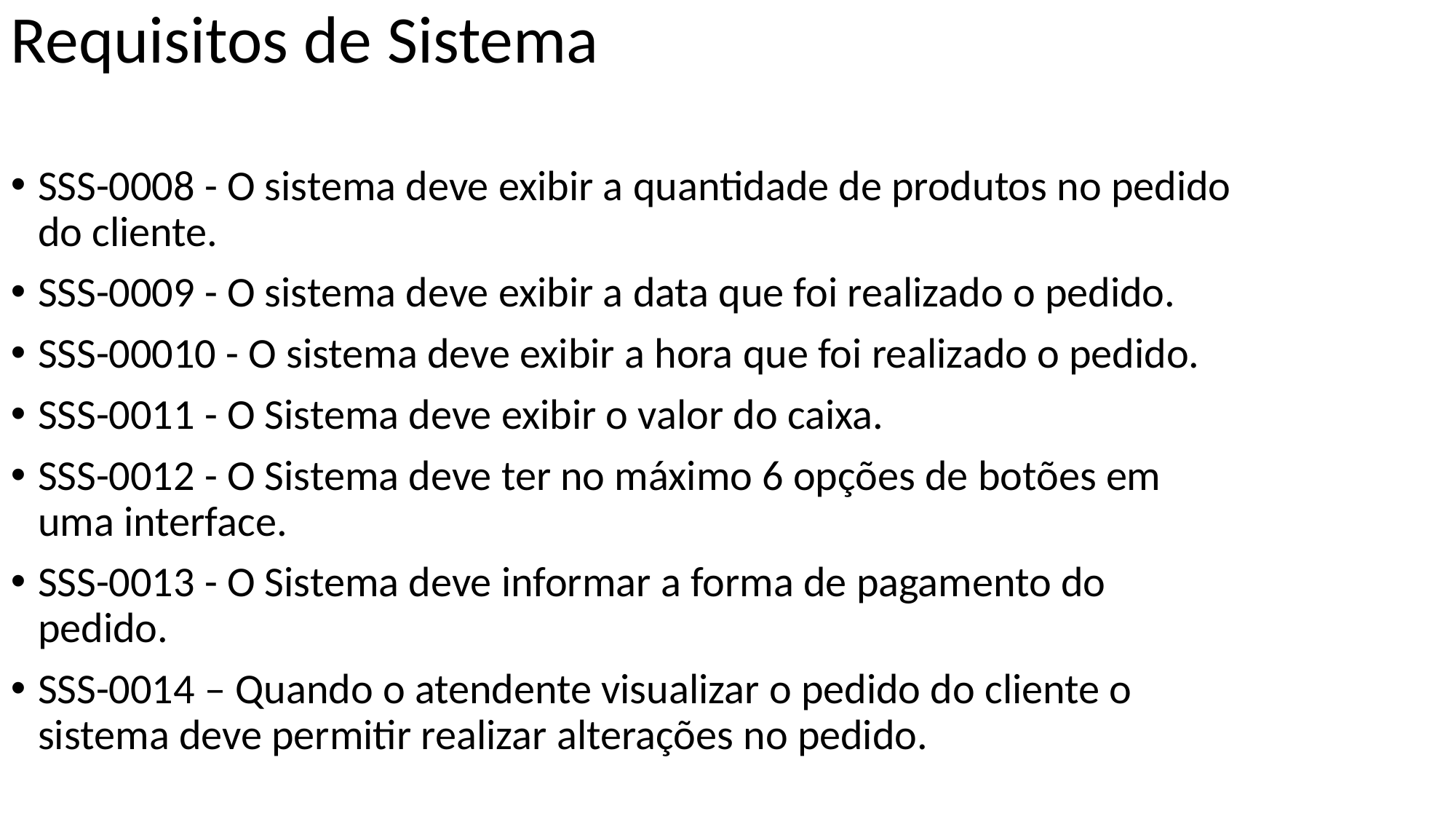

Requisitos de Sistema
SSS-0008 - O sistema deve exibir a quantidade de produtos no pedido do cliente.
SSS-0009 - O sistema deve exibir a data que foi realizado o pedido.
SSS-00010 - O sistema deve exibir a hora que foi realizado o pedido.
SSS-0011 - O Sistema deve exibir o valor do caixa.
SSS-0012 - O Sistema deve ter no máximo 6 opções de botões em uma interface.
SSS-0013 - O Sistema deve informar a forma de pagamento do pedido.
SSS-0014 – Quando o atendente visualizar o pedido do cliente o sistema deve permitir realizar alterações no pedido.